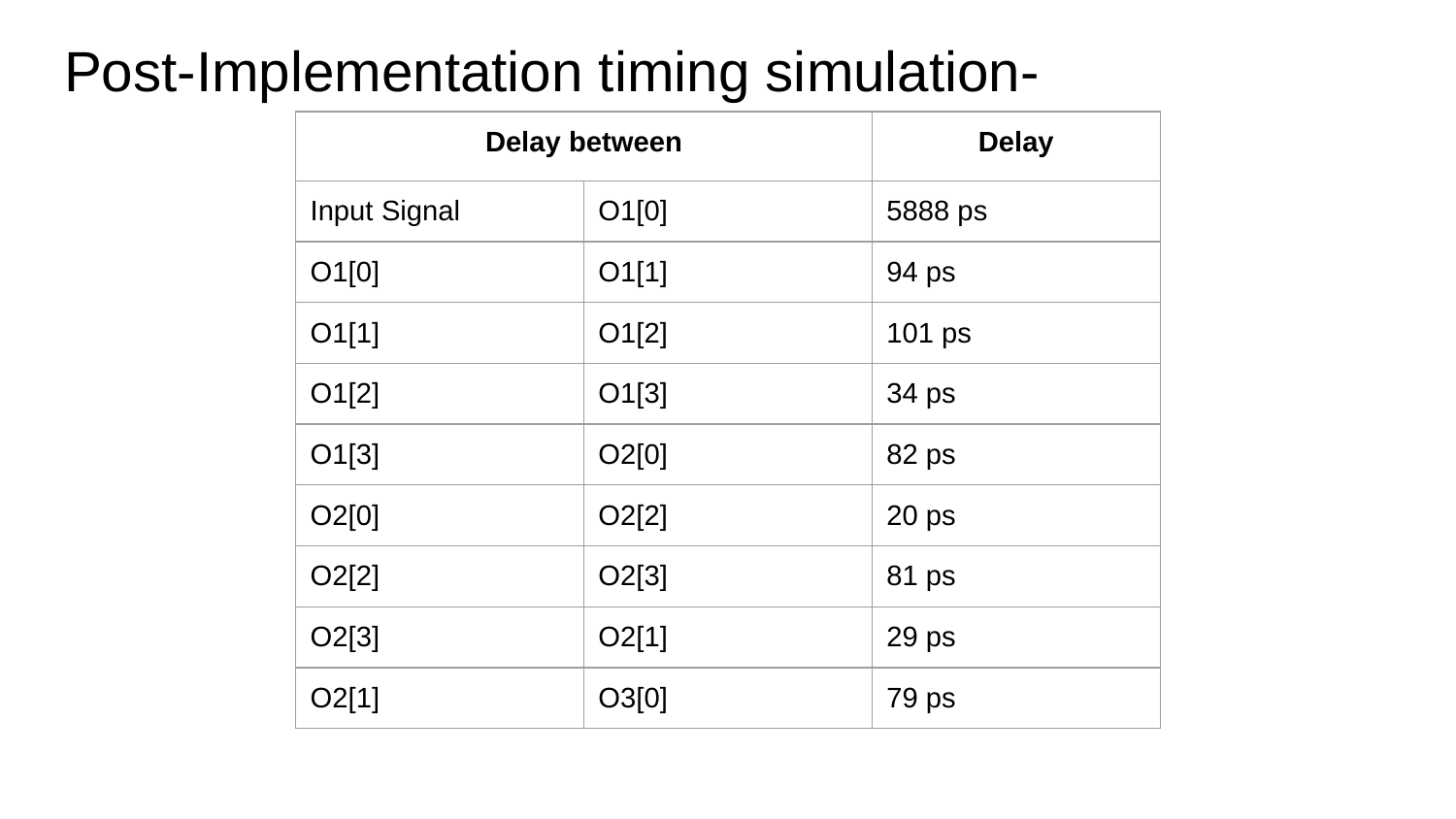

# Post-Implementation timing simulation-
| Delay between |  | Delay |
| --- | --- | --- |
| Input Signal | O1[0] | 5888 ps |
| O1[0] | O1[1] | 94 ps |
| O1[1] | O1[2] | 101 ps |
| O1[2] | O1[3] | 34 ps |
| O1[3] | O2[0] | 82 ps |
| O2[0] | O2[2] | 20 ps |
| O2[2] | O2[3] | 81 ps |
| O2[3] | O2[1] | 29 ps |
| O2[1] | O3[0] | 79 ps |